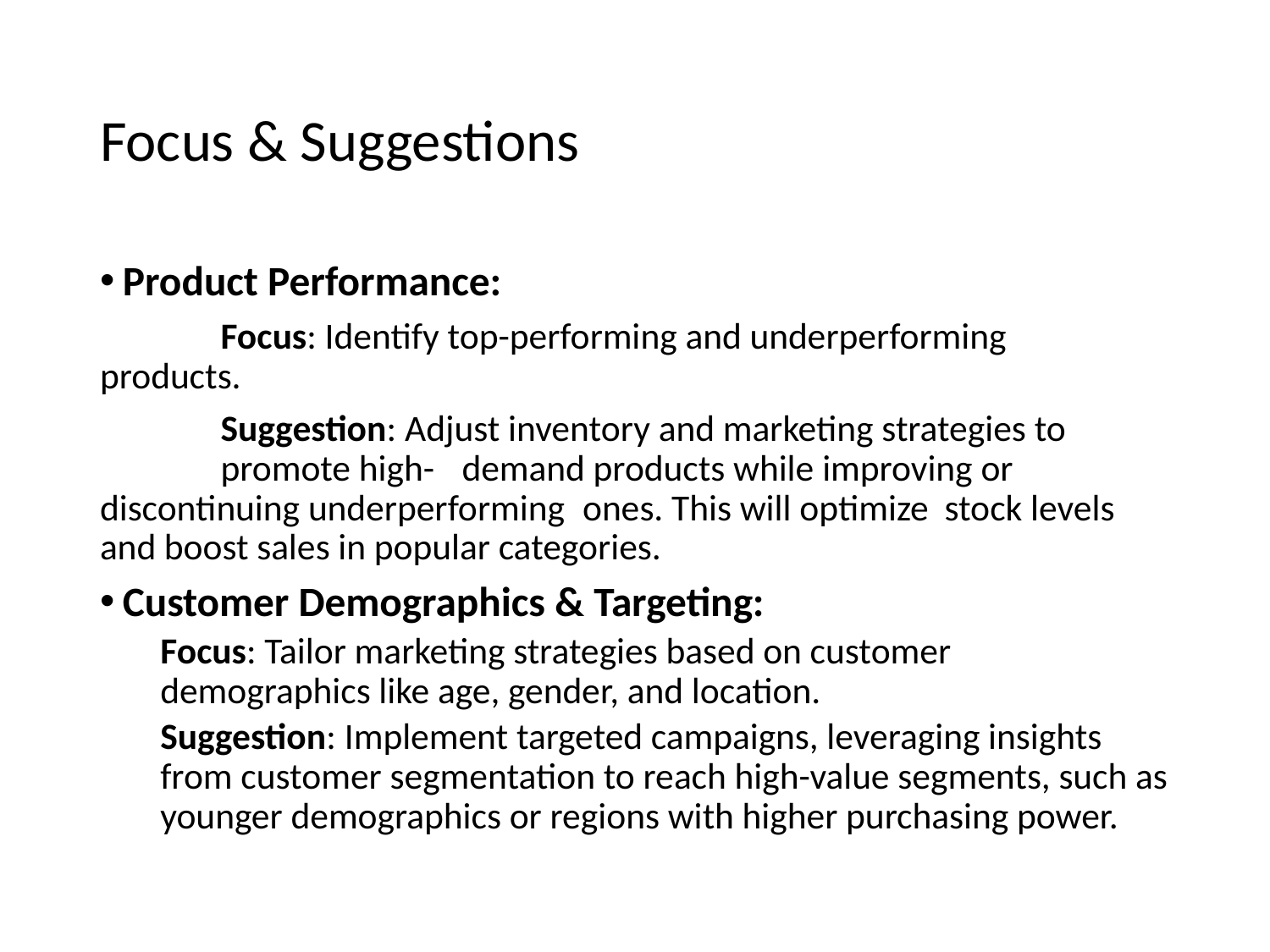

# Focus & Suggestions
Product Performance:
  	Focus: Identify top-performing and underperforming 	products.
 	Suggestion: Adjust inventory and marketing strategies to 	promote high-	demand products while improving or 	discontinuing underperforming 	ones. This will optimize 	stock levels and boost sales in popular categories.
Customer Demographics & Targeting:
Focus: Tailor marketing strategies based on customer demographics like age, gender, and location.
Suggestion: Implement targeted campaigns, leveraging insights from customer segmentation to reach high-value segments, such as younger demographics or regions with higher purchasing power.